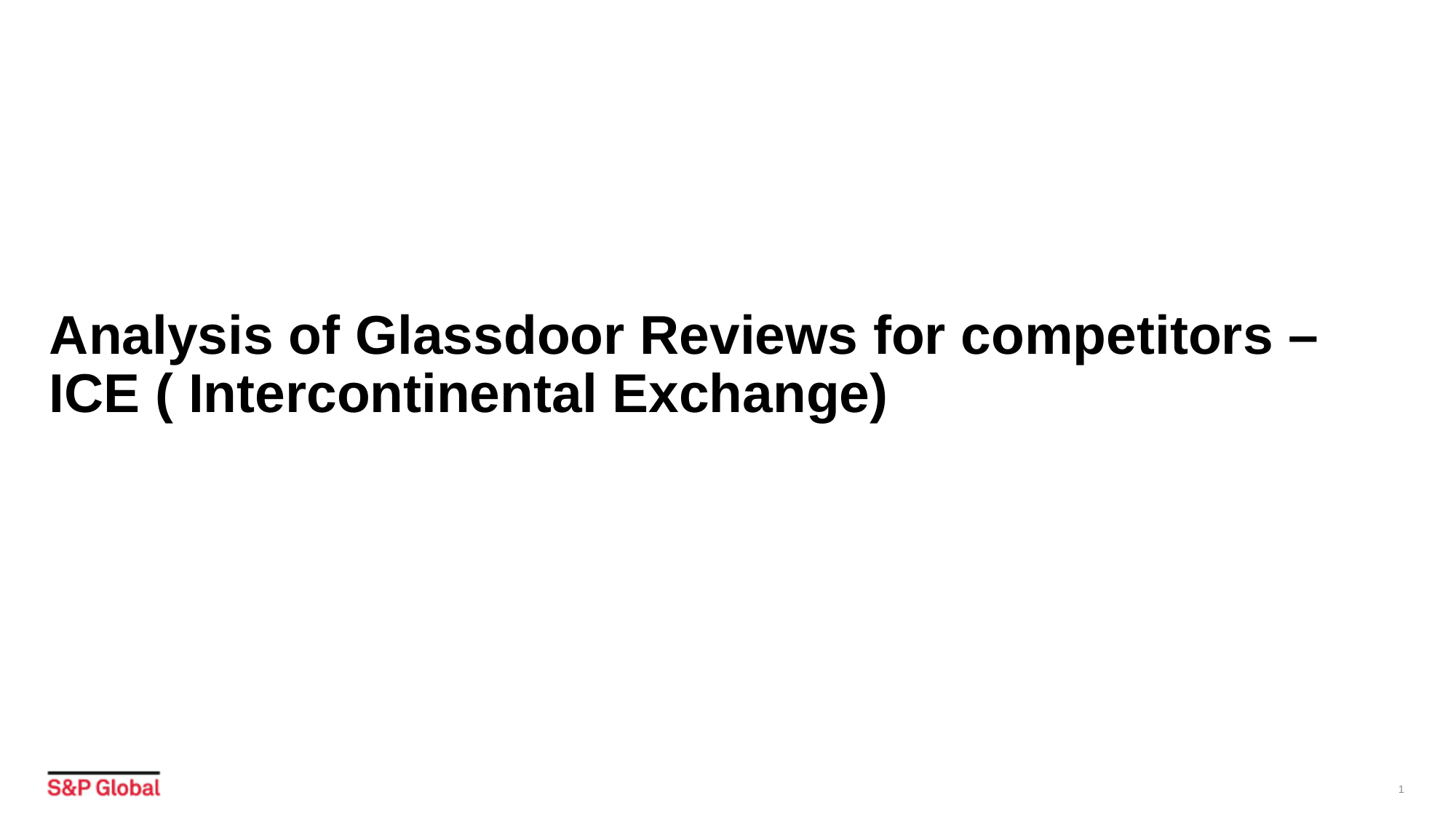

# Analysis of Glassdoor Reviews for competitors – ICE ( Intercontinental Exchange)
1